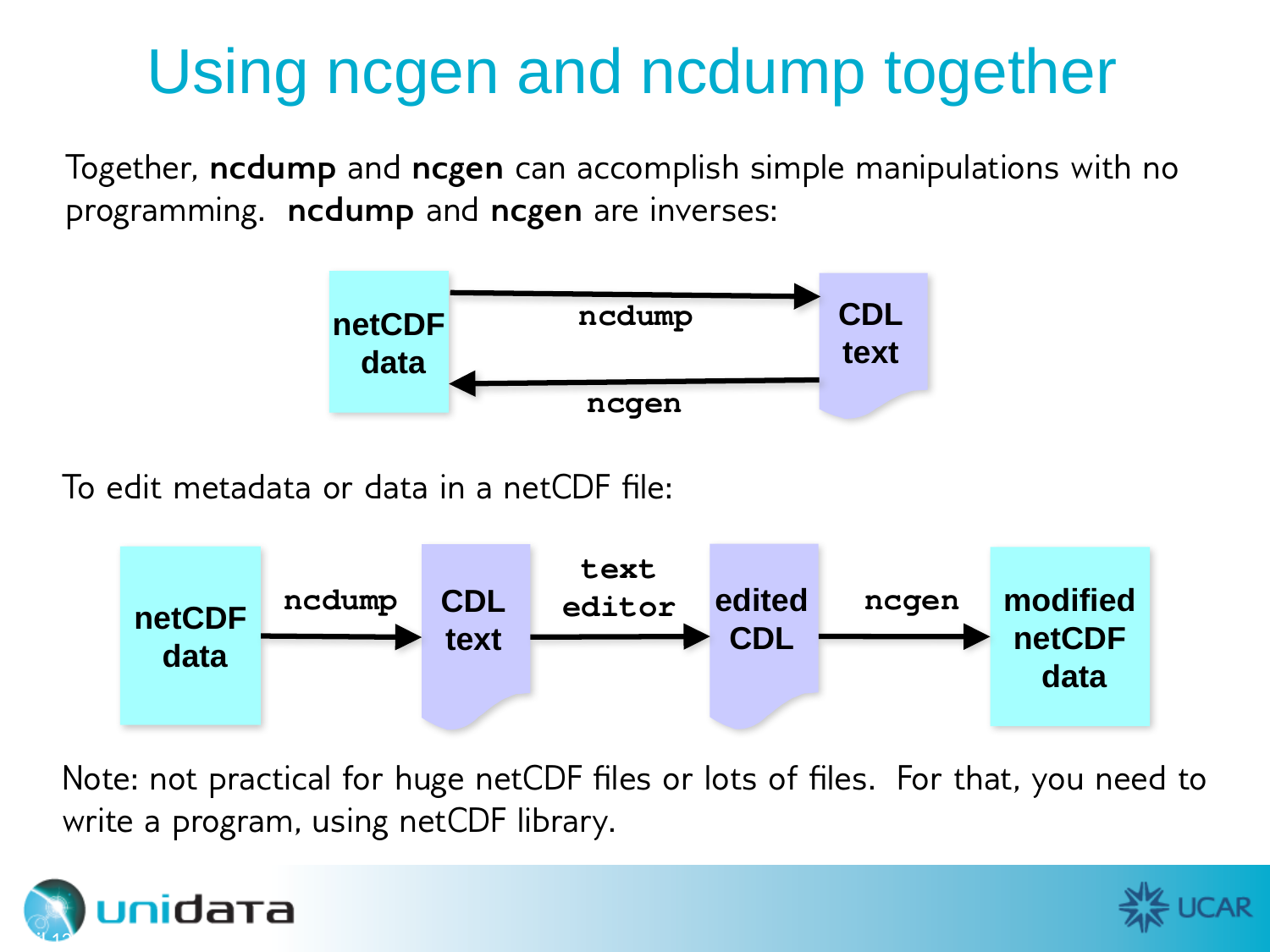

# Using ncgen and ncdump together
Together, ncdump and ncgen can accomplish simple manipulations with no programming.  ncdump and ncgen are inverses:

netCDF
 data

CDL
text

ncdump

ncgen
To edit metadata or data in a netCDF file:

edited
CDL

CDL
text

netCDF
 data

modified
netCDF
 data
text
editor
ncdump
ncgen

Note: not practical for huge netCDF files or lots of files.  For that, you need to write a program, using netCDF library.
April 12, 2011